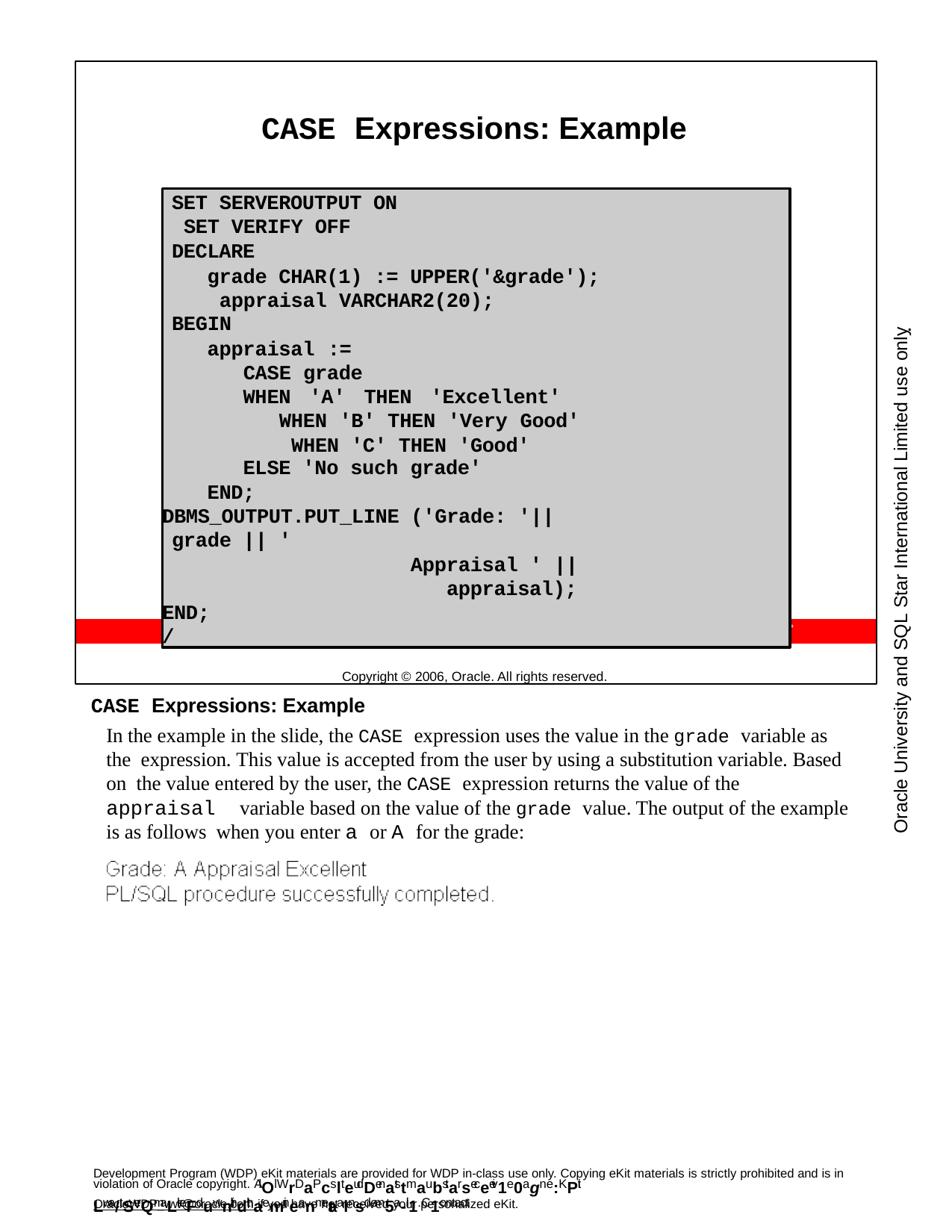

CASE Expressions: Example

Copyright © 2006, Oracle. All rights reserved.
SET SERVEROUTPUT ON  SET VERIFY OFF  DECLARE
grade CHAR(1) := UPPER('&grade');  appraisal VARCHAR2(20);
BEGIN
appraisal :=  CASE grade
WHEN 'A' THEN 'Excellent'  WHEN 'B' THEN 'Very Good'  WHEN 'C' THEN 'Good'
ELSE 'No such grade'
END;
DBMS_OUTPUT.PUT_LINE ('Grade: '|| grade || '
Appraisal ' || appraisal);
END;
/
Oracle University and SQL Star International Limited use onlyฺ

CASE Expressions: Example
In the example in the slide, the CASE expression uses the value in the grade variable as the  expression. This value is accepted from the user by using a substitution variable. Based on  the value entered by the user, the CASE expression returns the value of the appraisal  variable based on the value of the grade value. The output of the example is as follows  when you enter a or A for the grade:

Development Program (WDP) eKit materials are provided for WDP in-class use only. Copying eKit materials is strictly prohibited and is in
violation of Oracle copyright. AlOl WrDaPcslteudDenatstmaubstarseceeiv1e0agn e:KPit Lwa/tSerQmaLrkeFduwnithdthaemir neanmetaalnsd em5a-il1. C1ontact
OracleWDP_ww@oracle.com if you have not received your personalized eKit.